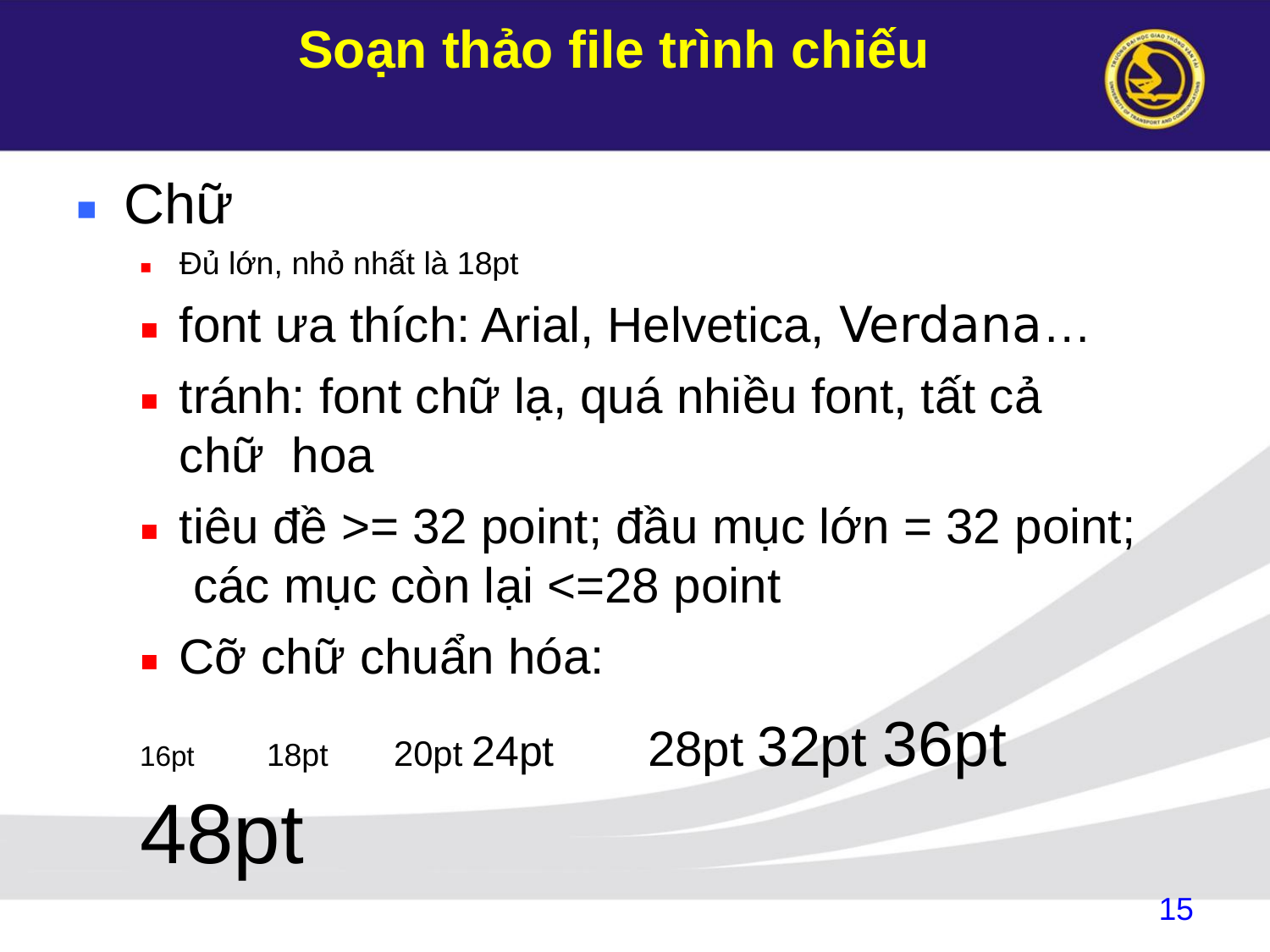

# Soạn thảo file trình chiếu
Chữ
Đủ lớn, nhỏ nhất là 18pt
font ưa thích: Arial, Helvetica, Verdana…
tránh: font chữ lạ, quá nhiều font, tất cả chữ  hoa
tiêu đề >= 32 point; đầu mục lớn = 32 point;  các mục còn lại <=28 point
Cỡ chữ chuẩn hóa:
16pt	18pt	20pt 24pt	28pt 32pt 36pt 48pt
15